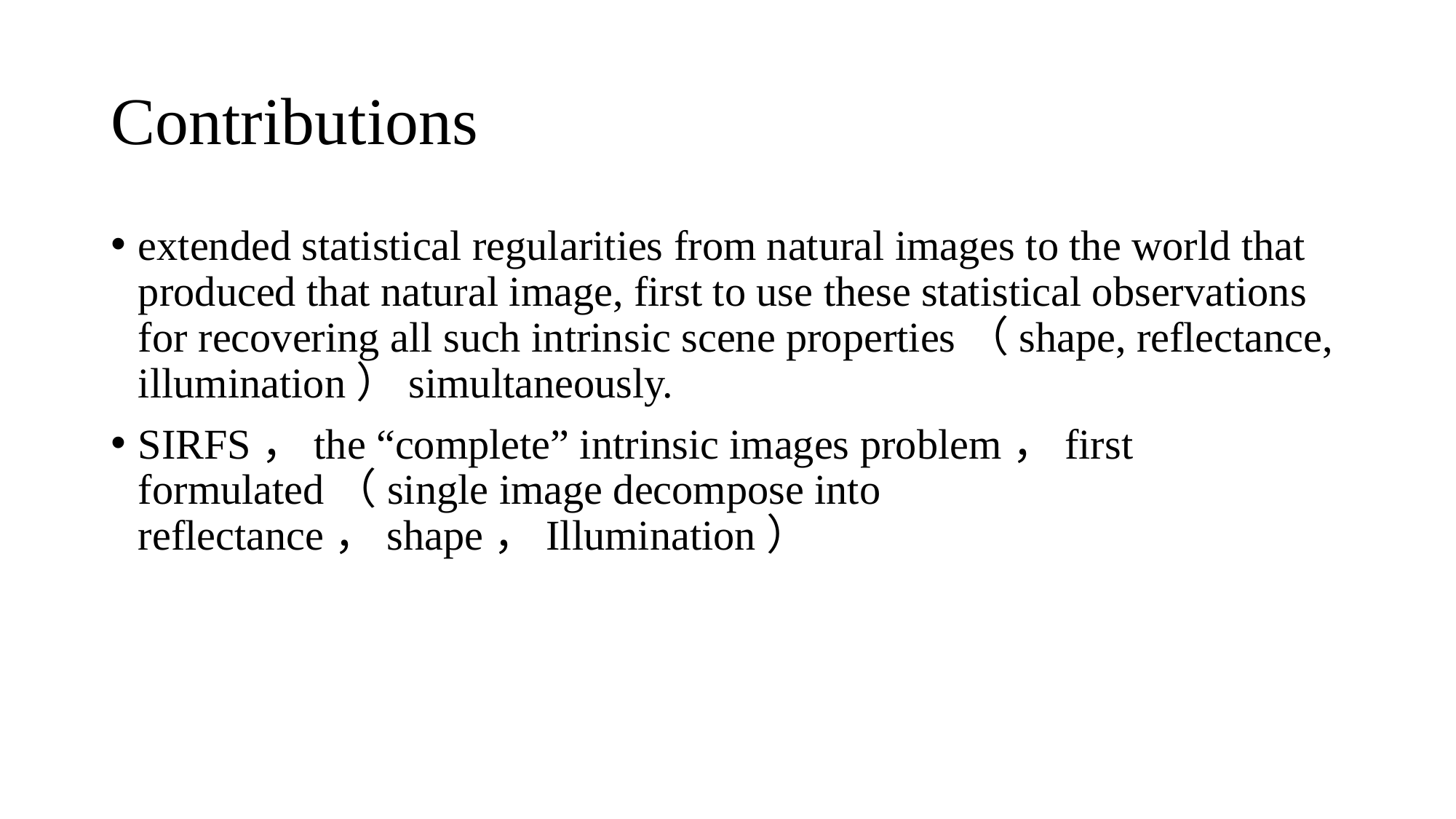

# Contributions
extended statistical regularities from natural images to the world that produced that natural image, first to use these statistical observations for recovering all such intrinsic scene properties（shape, reflectance, illumination）simultaneously.
SIRFS，the “complete” intrinsic images problem，first formulated（single image decompose into reflectance，shape，Illumination）